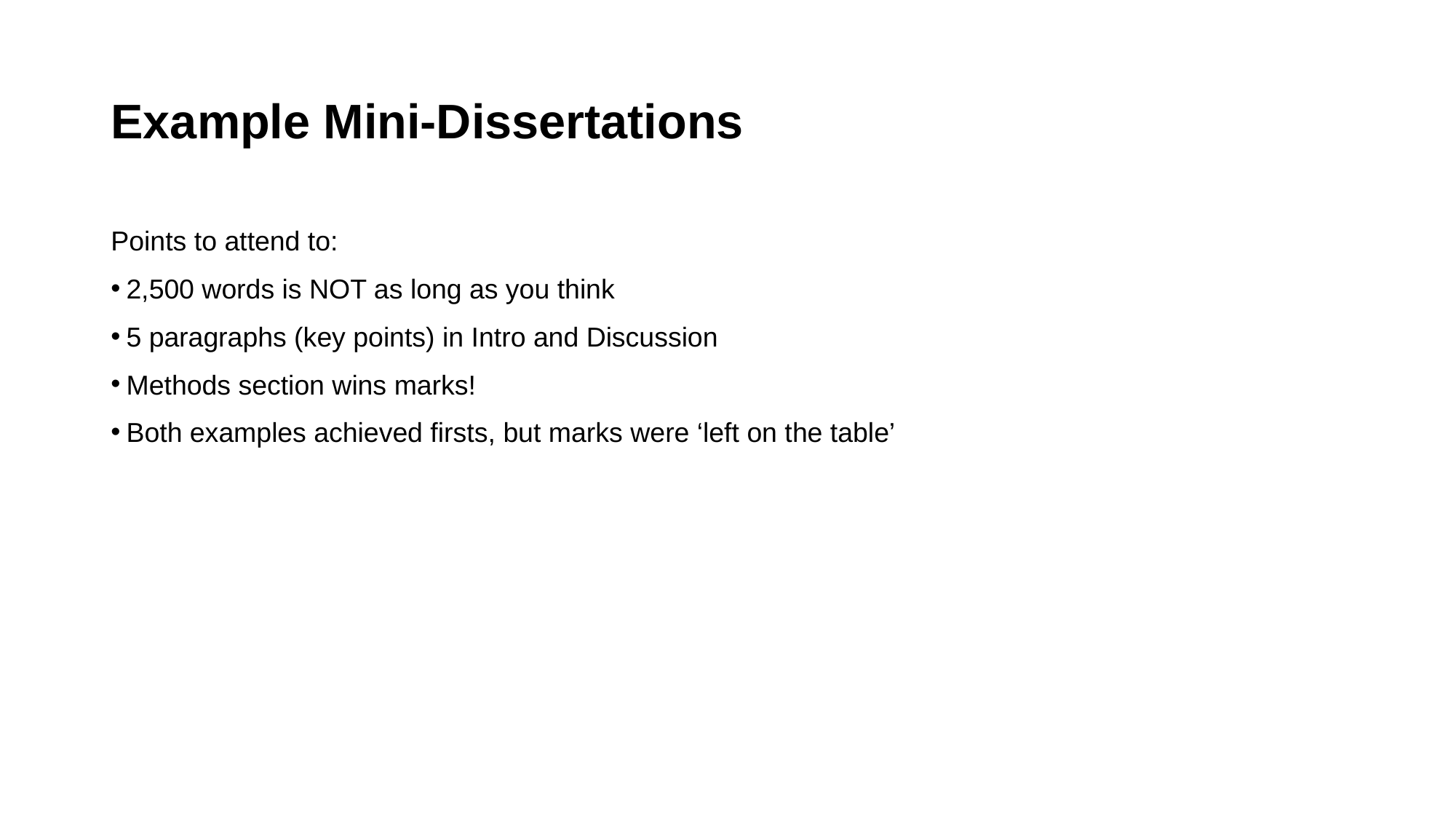

# Example Mini-Dissertations
Points to attend to:
2,500 words is NOT as long as you think
5 paragraphs (key points) in Intro and Discussion
Methods section wins marks!
Both examples achieved firsts, but marks were ‘left on the table’